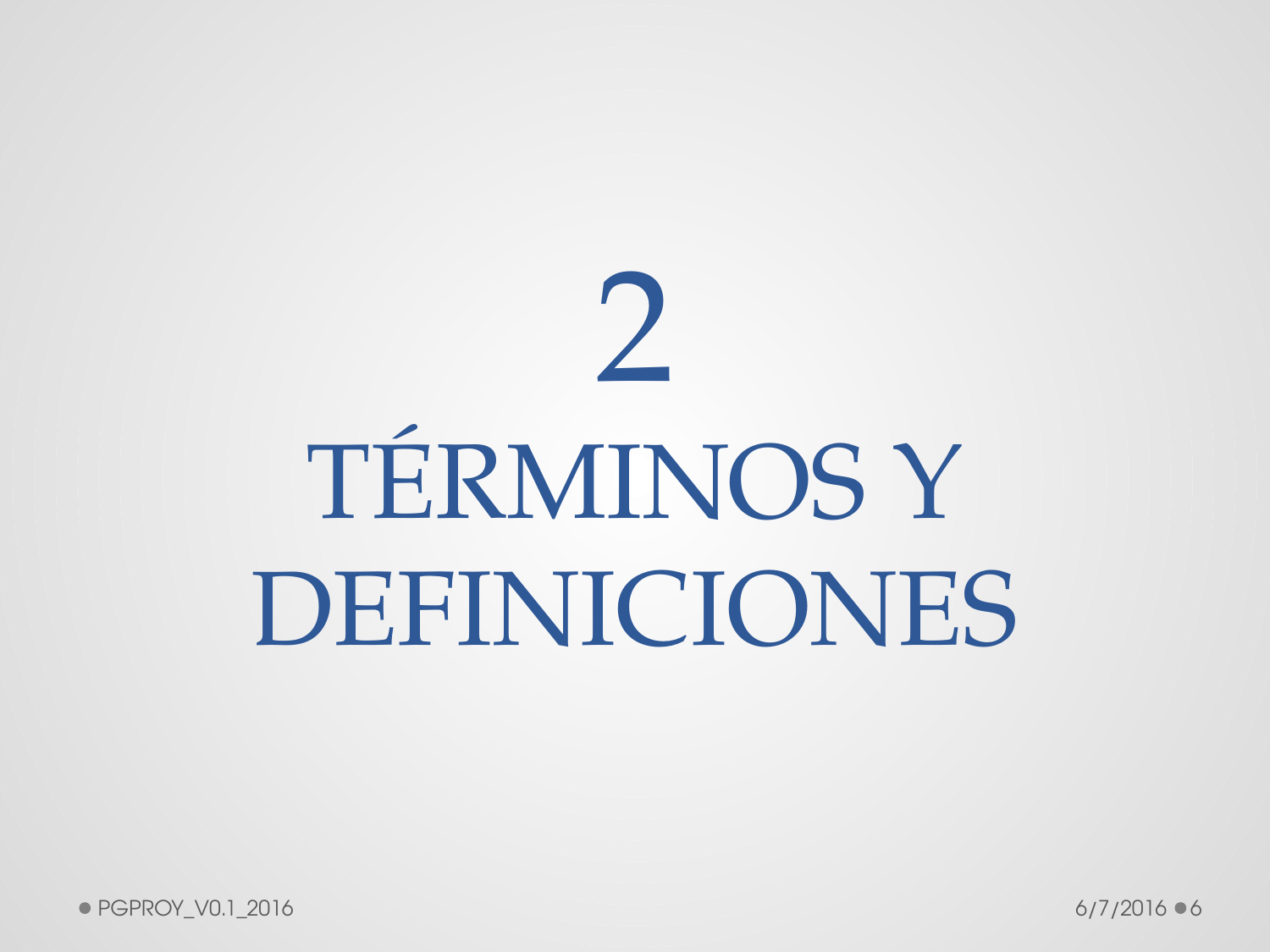

2
TÉRMINOS Y DEFINICIONES
PGPROY_V0.1_2016
6/7/2016
6